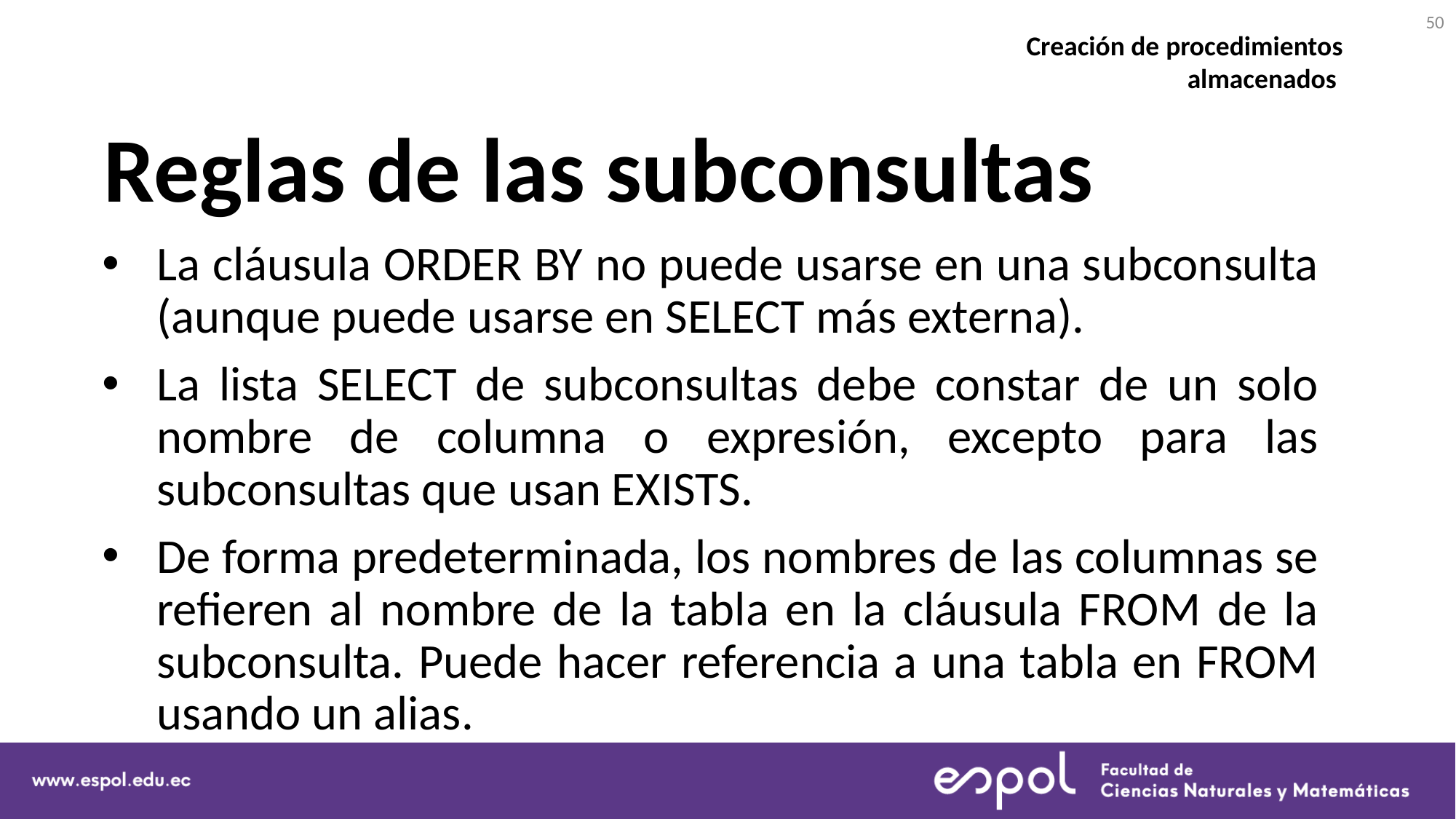

50
Creación de procedimientos almacenados
# Reglas de las subconsultas
La cláusula ORDER BY no puede usarse en una subconsulta (aunque puede usarse en SELECT más externa).
La lista SELECT de subconsultas debe constar de un solo nombre de columna o expresión, excepto para las subconsultas que usan EXISTS.
De forma predeterminada, los nombres de las columnas se refieren al nombre de la tabla en la cláusula FROM de la subconsulta. Puede hacer referencia a una tabla en FROM usando un alias.